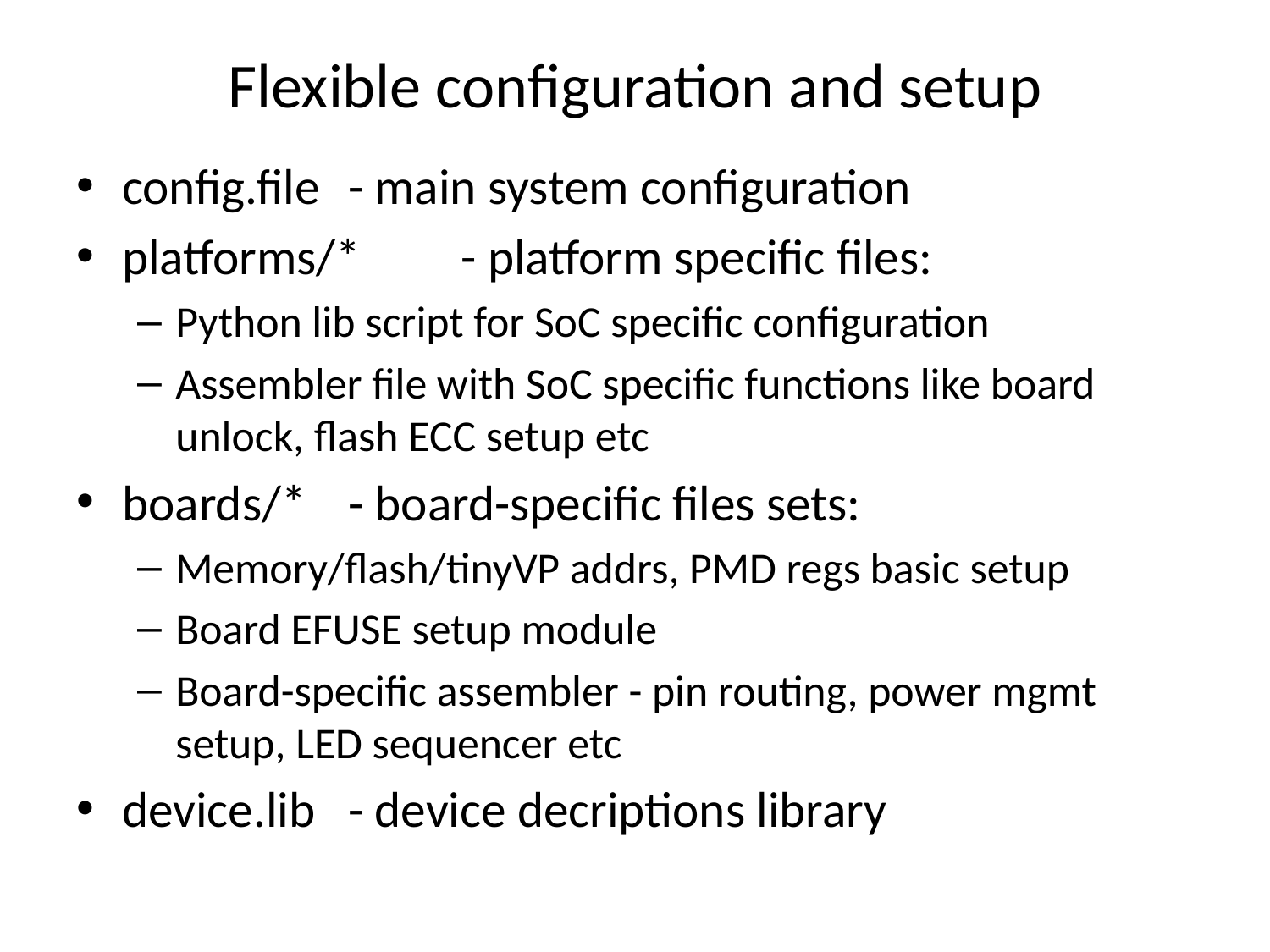

# Flexible configuration and setup
config.file	- main system configuration
platforms/*	- platform specific files:
Python lib script for SoC specific configuration
Assembler file with SoC specific functions like board unlock, flash ECC setup etc
boards/*		- board-specific files sets:
Memory/flash/tinyVP addrs, PMD regs basic setup
Board EFUSE setup module
Board-specific assembler - pin routing, power mgmt setup, LED sequencer etc
device.lib		- device decriptions library